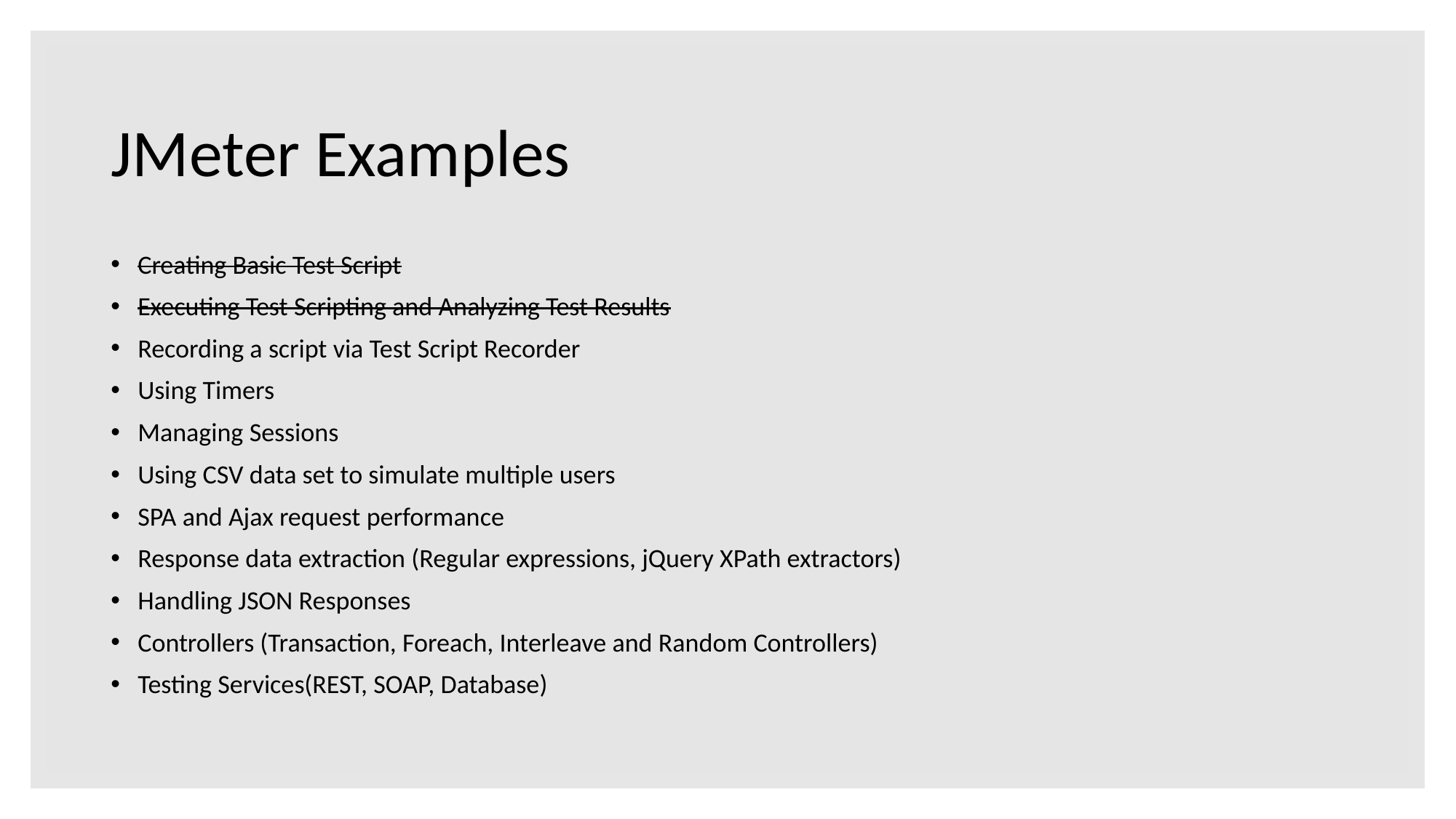

# JMeter Examples
Creating Basic Test Script
Executing Test Scripting and Analyzing Test Results
Recording a script via Test Script Recorder
Using Timers
Managing Sessions
Using CSV data set to simulate multiple users
SPA and Ajax request performance
Response data extraction (Regular expressions, jQuery XPath extractors)
Handling JSON Responses
Controllers (Transaction, Foreach, Interleave and Random Controllers)
Testing Services(REST, SOAP, Database)